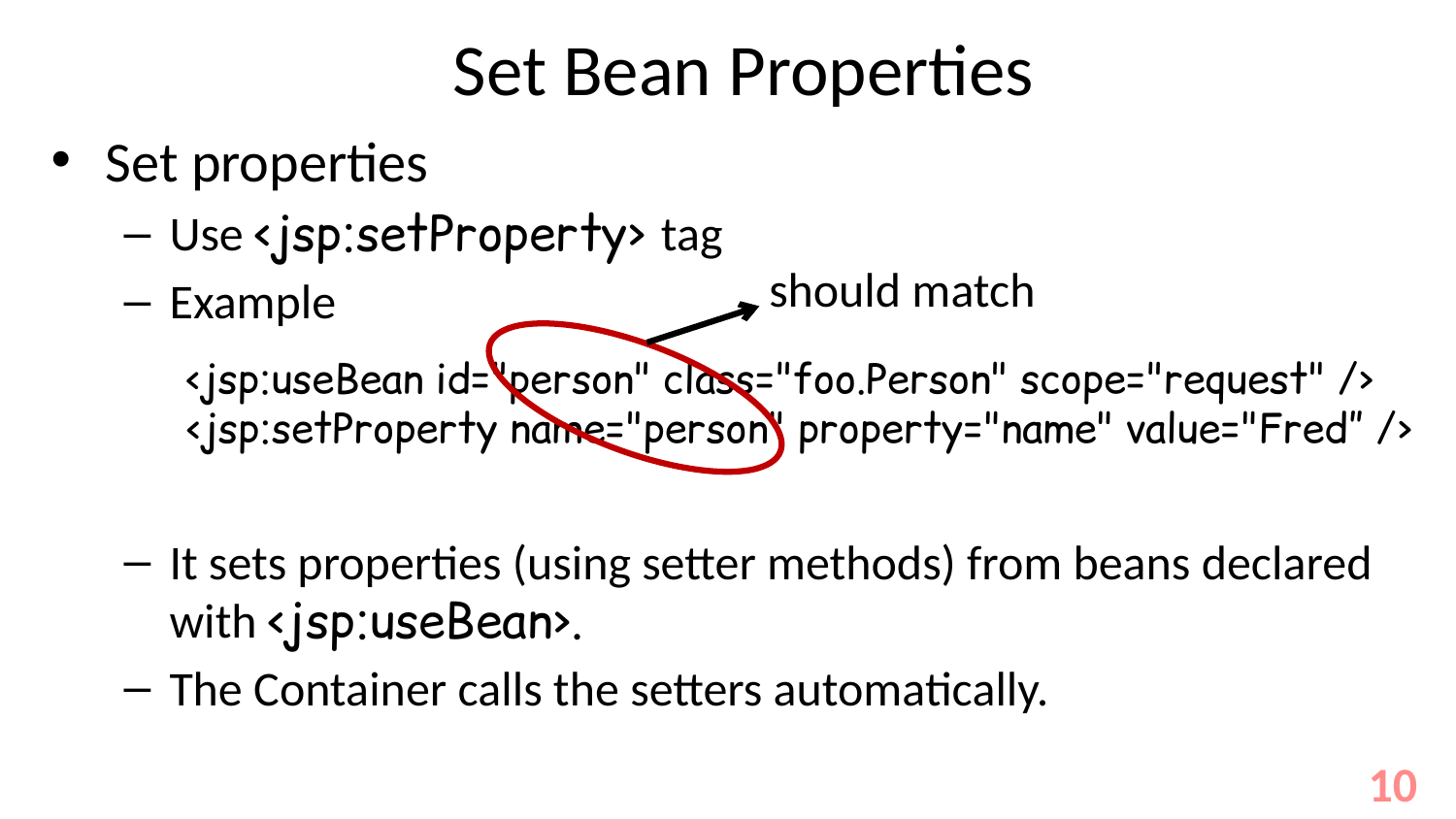

# Set Bean Properties
Set properties
Use <jsp:setProperty> tag
Example

It sets properties (using setter methods) from beans declared with <jsp:useBean>.
The Container calls the setters automatically.
should match

<jsp:useBean id="person" class="foo.Person" scope="request" />
<jsp:setProperty name="person" property="name" value="Fred” />
10